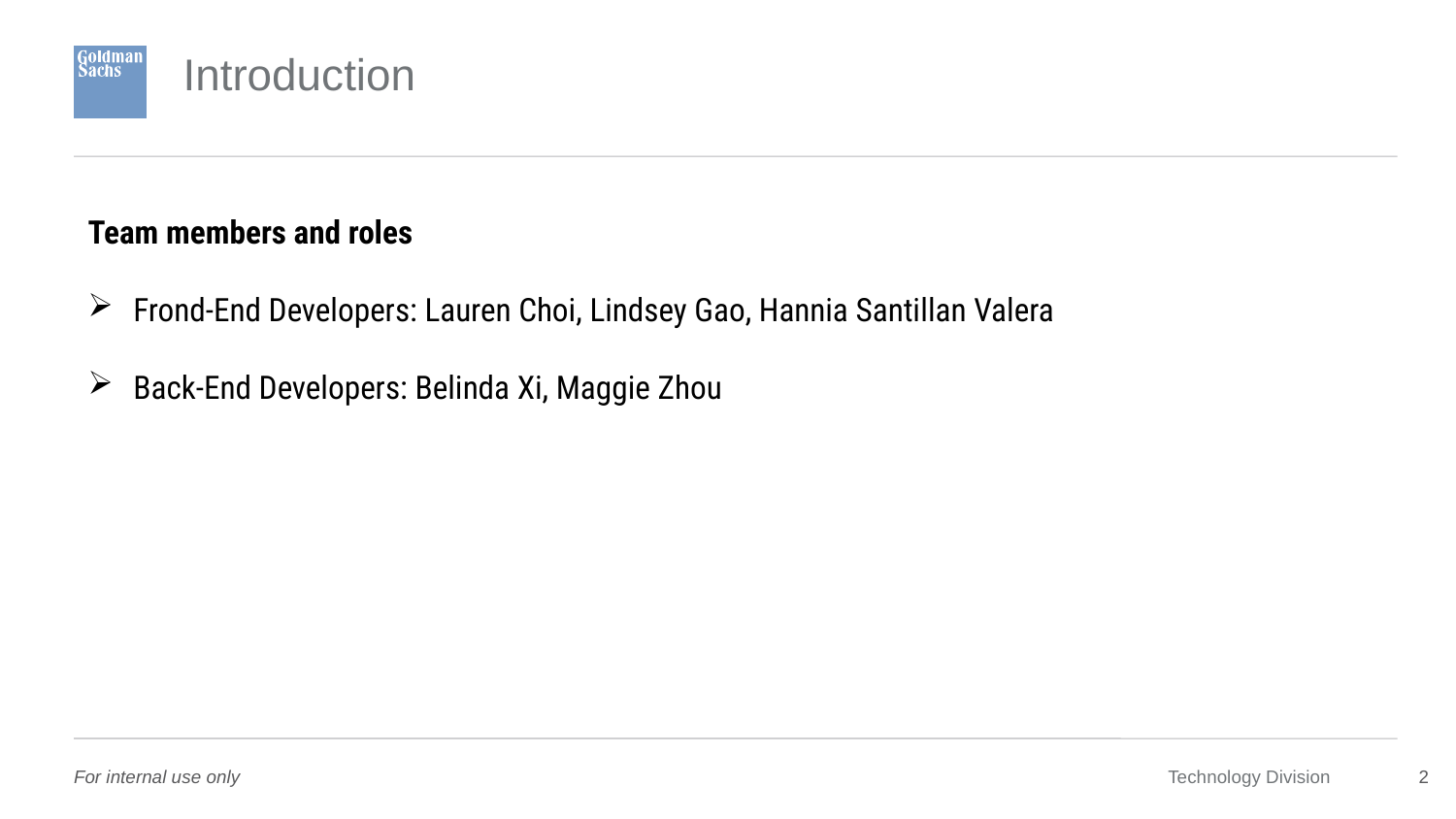

# Introduction

Team members and roles

Frond-End Developers: Lauren Choi, Lindsey Gao, Hannia Santillan Valera

Back-End Developers: Belinda Xi, Maggie Zhou